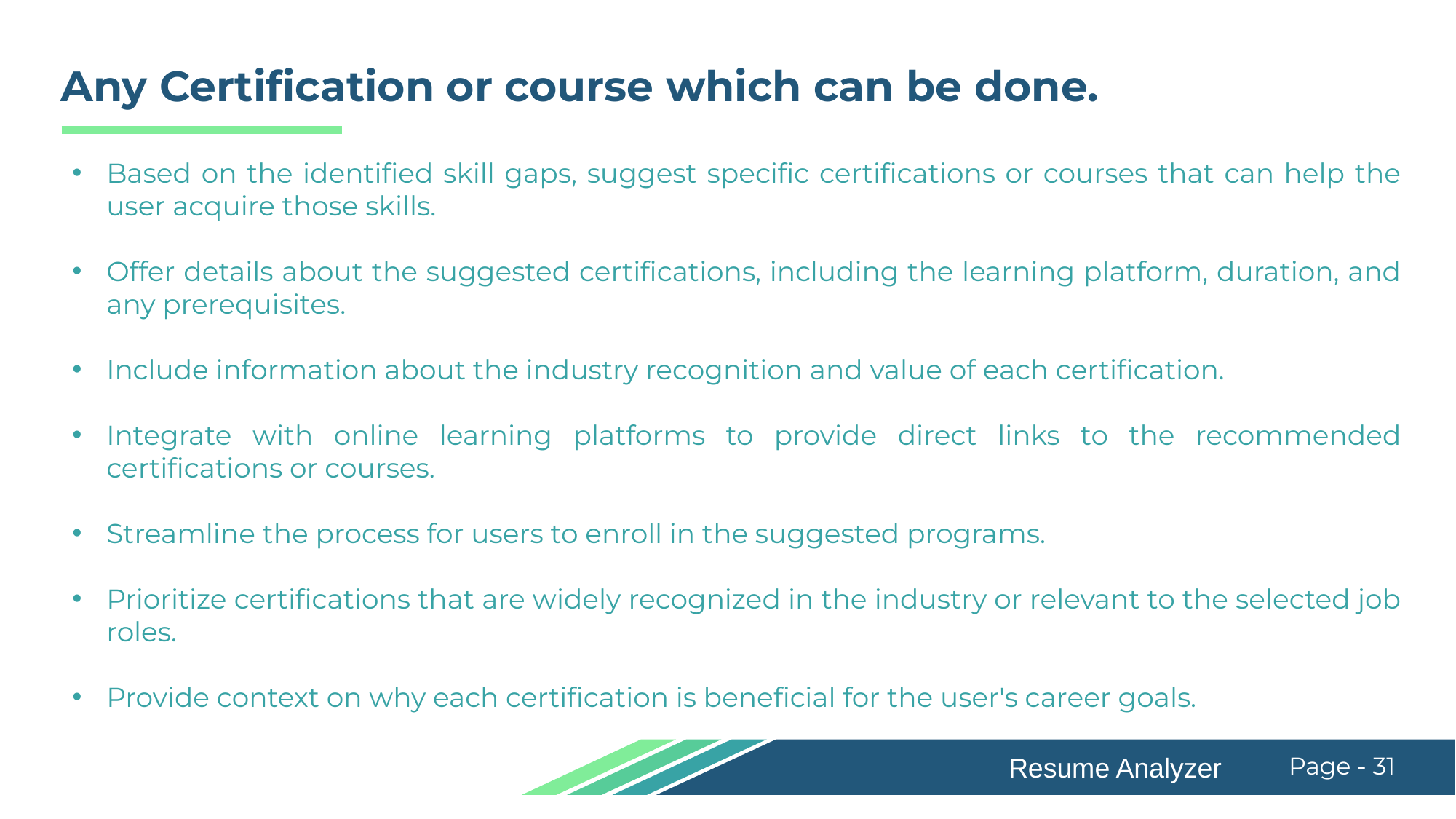

Any Certification or course which can be done.
Based on the identified skill gaps, suggest specific certifications or courses that can help the user acquire those skills.

Offer details about the suggested certifications, including the learning platform, duration, and any prerequisites.

Include information about the industry recognition and value of each certification.

Integrate with online learning platforms to provide direct links to the recommended certifications or courses.

Streamline the process for users to enroll in the suggested programs.

Prioritize certifications that are widely recognized in the industry or relevant to the selected job roles.

Provide context on why each certification is beneficial for the user's career goals.

Resume Analyzer
Page - 31